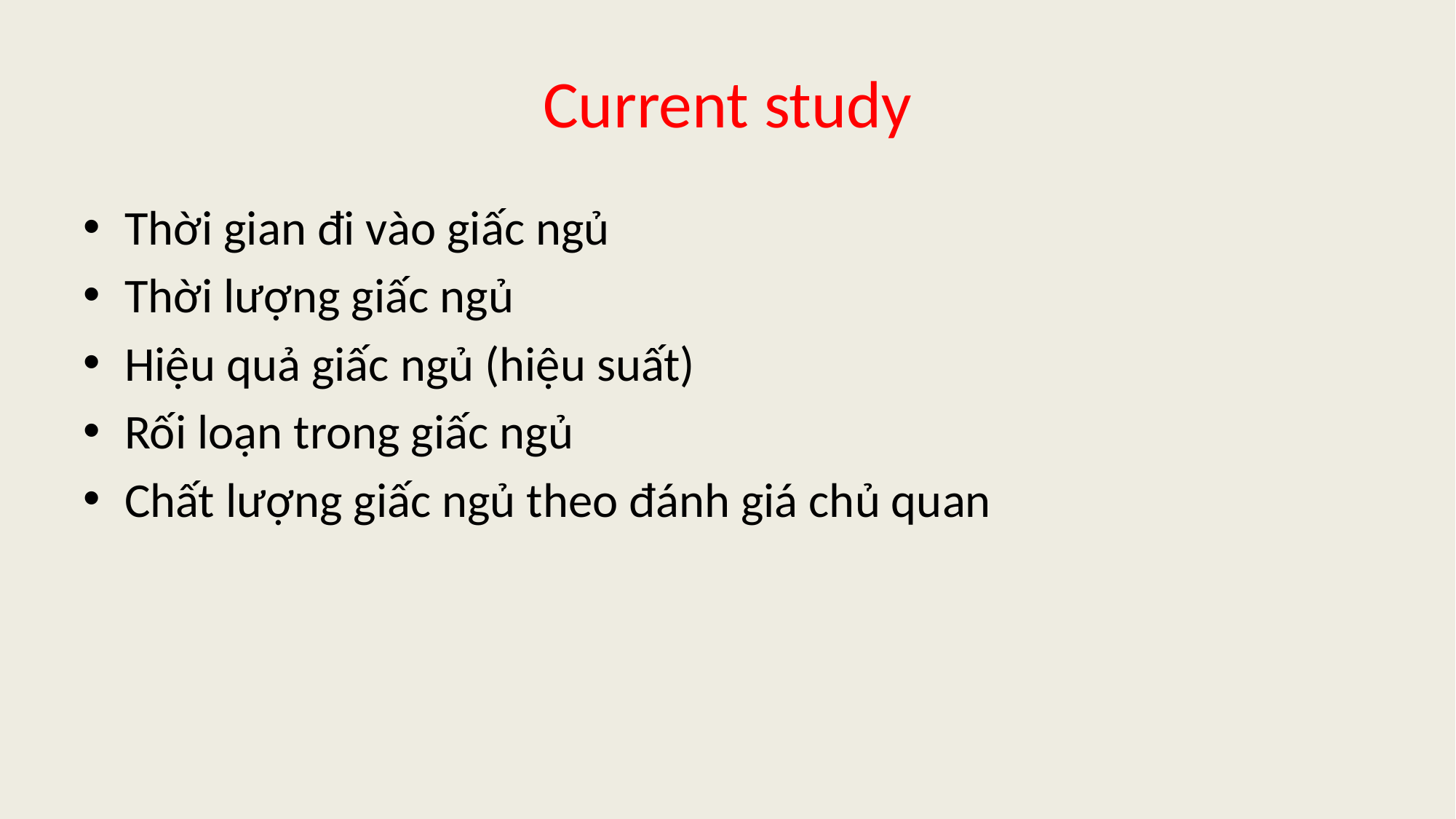

# Current study
Thời gian đi vào giấc ngủ
Thời lượng giấc ngủ
Hiệu quả giấc ngủ (hiệu suất)
Rối loạn trong giấc ngủ
Chất lượng giấc ngủ theo đánh giá chủ quan